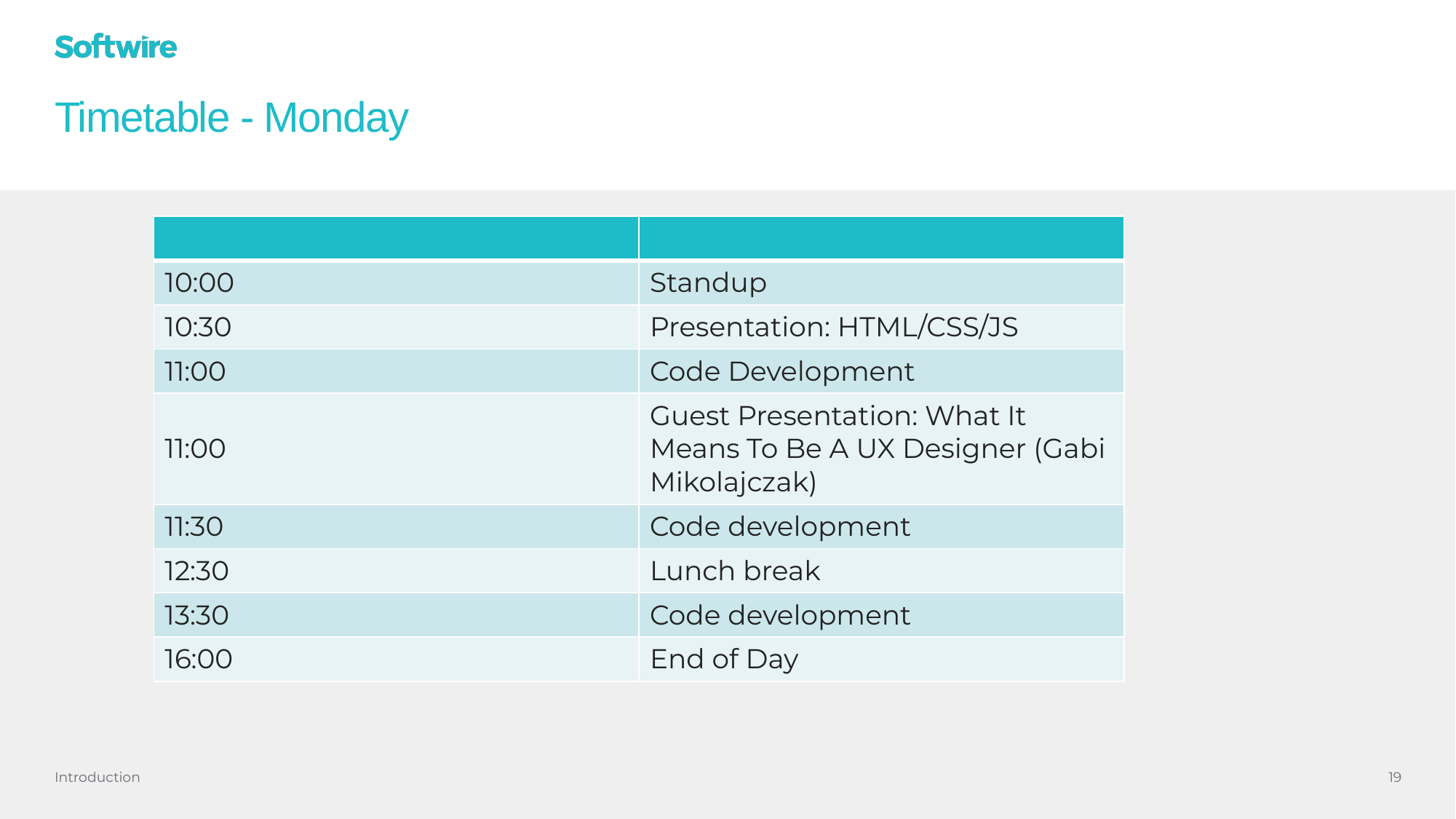

# Timetable - Monday
|  |  |
| --- | --- |
| 10:00 | Standup |
| 10:30 | Presentation: HTML/CSS/JS |
| 11:00 | Code Development |
| 11:00 | Guest Presentation: What It Means To Be A UX Designer (Gabi Mikolajczak) |
| 11:30 | Code development |
| 12:30 | Lunch break |
| 13:30 | Code development |
| 16:00 | End of Day |
Introduction
19